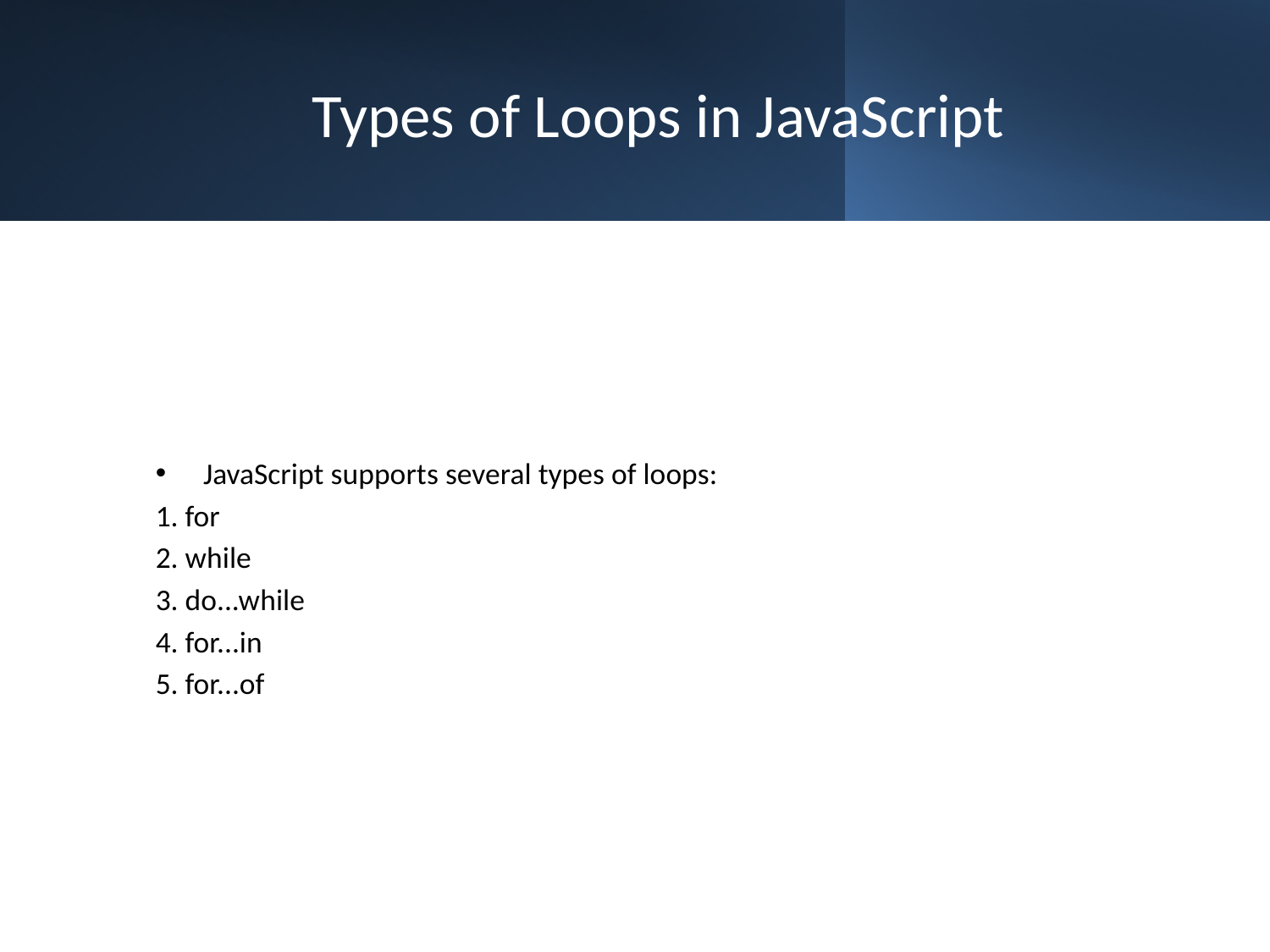

# Types of Loops in JavaScript
JavaScript supports several types of loops:
1. for
2. while
3. do...while
4. for...in
5. for...of